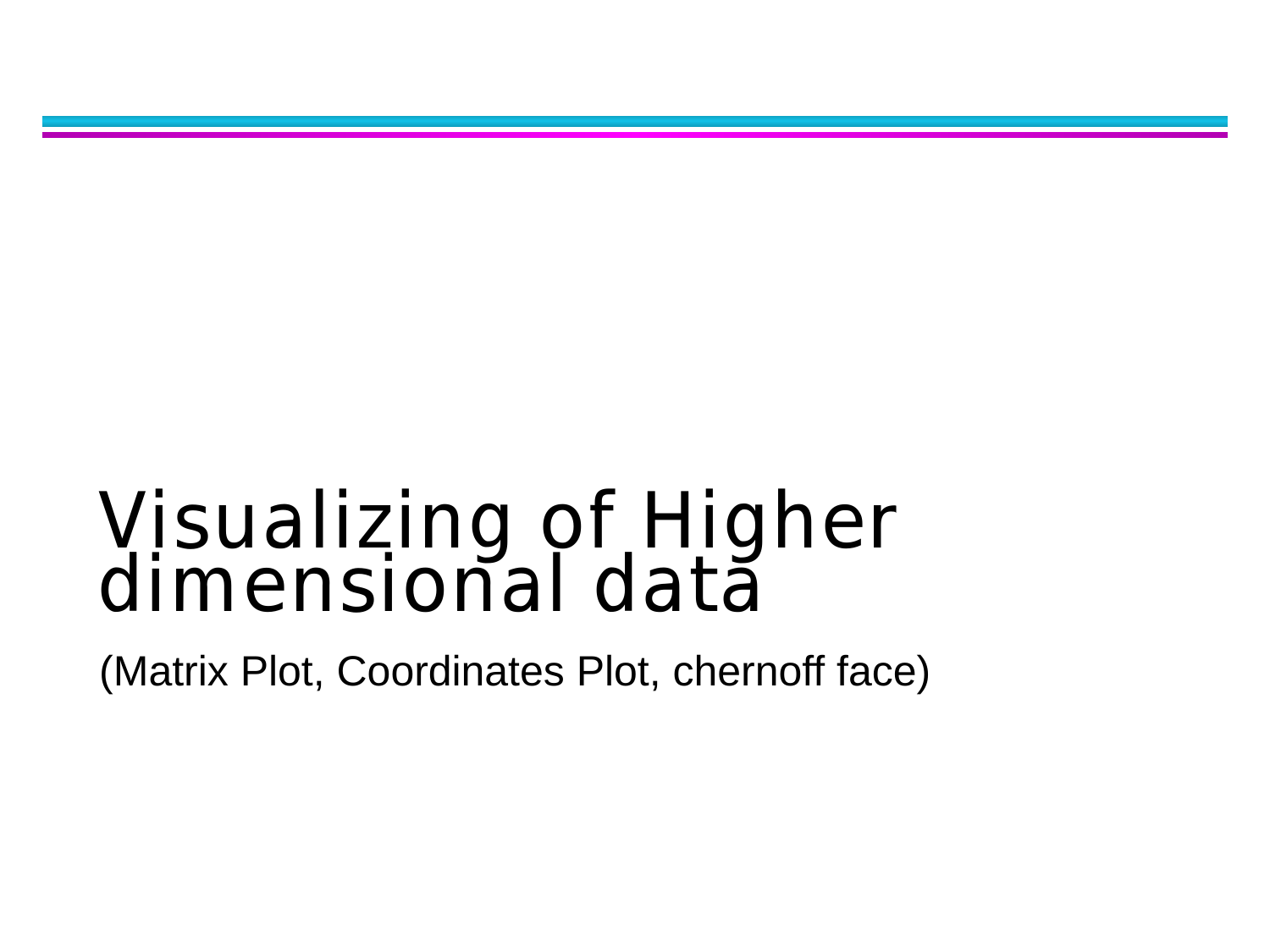

# Visualizing of Higher dimensional data
(Matrix Plot, Coordinates Plot, chernoff face)